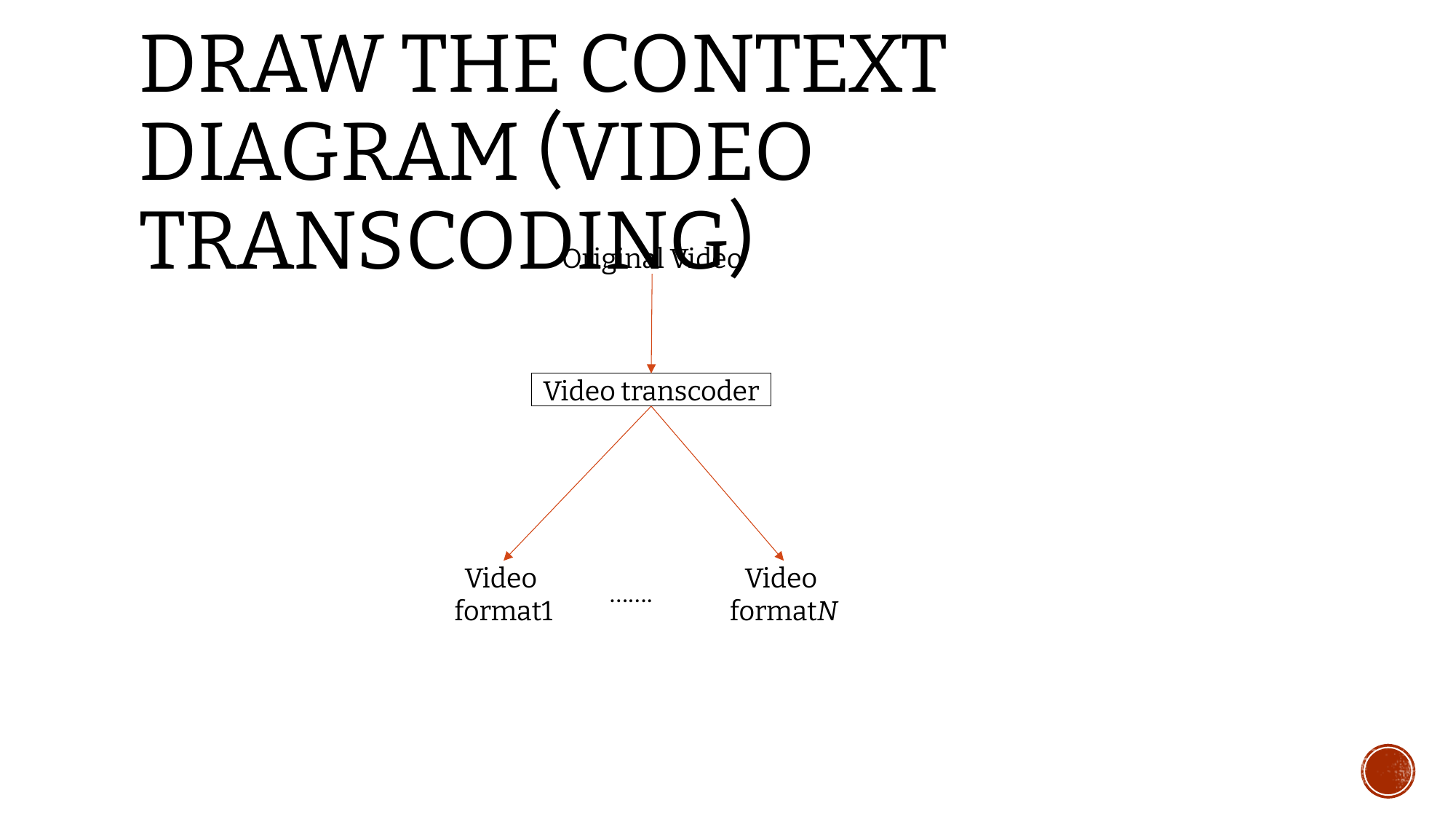

# Draw the context diagram (Video transcoding)
Original Video
Video transcoder
Video
format1
Video
formatN
…….